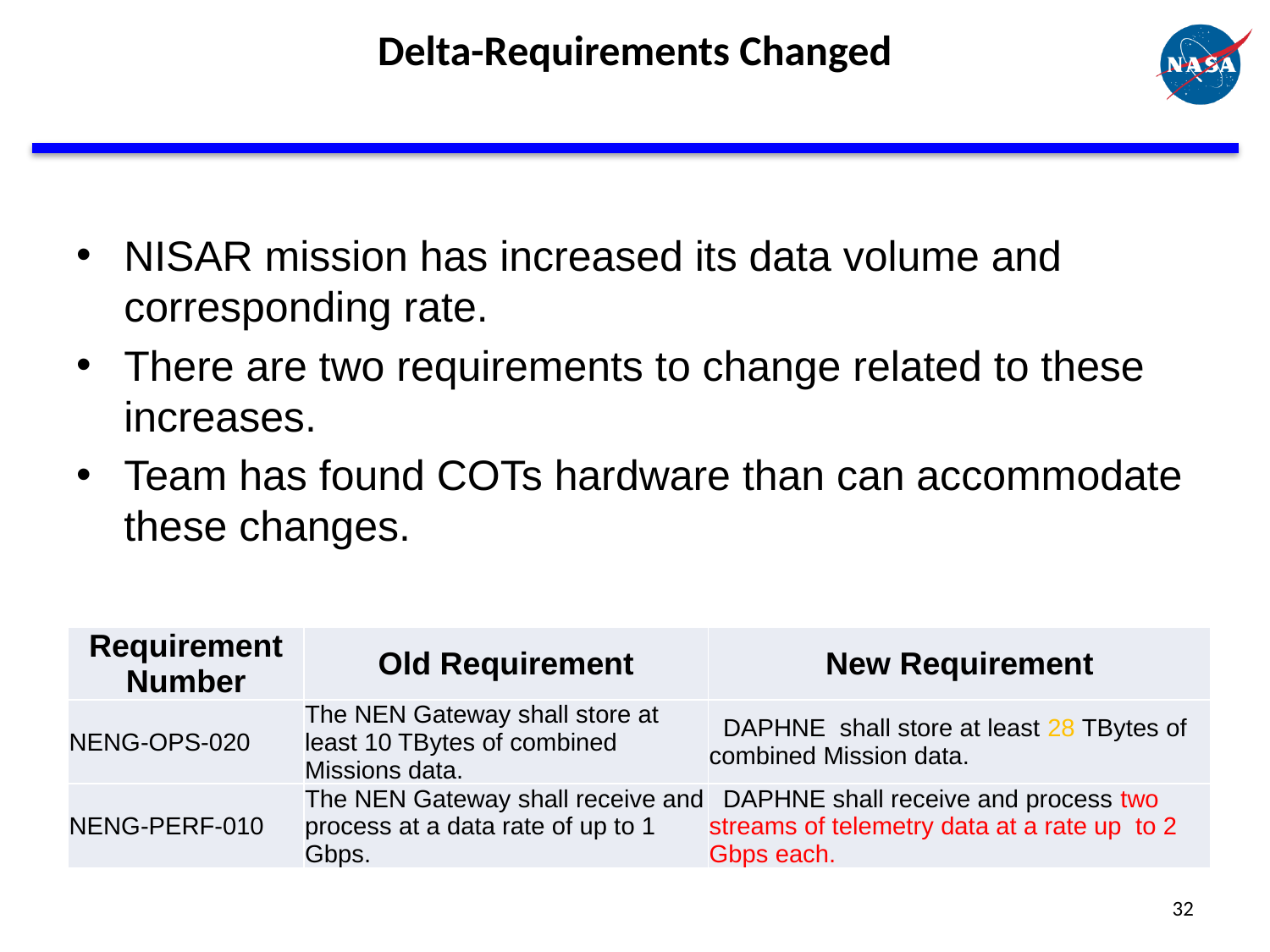

# Delta-Requirements Changed
NISAR mission has increased its data volume and corresponding rate.
There are two requirements to change related to these increases.
Team has found COTs hardware than can accommodate these changes.
| Requirement Number | Old Requirement | New Requirement |
| --- | --- | --- |
| NENG-OPS-020 | The NEN Gateway shall store at least 10 TBytes of combined Missions data. | DAPHNE shall store at least 28 TBytes of combined Mission data. |
| NENG-PERF-010 | The NEN Gateway shall receive and process at a data rate of up to 1 Gbps. | DAPHNE shall receive and process two streams of telemetry data at a rate up to 2 Gbps each. |
32